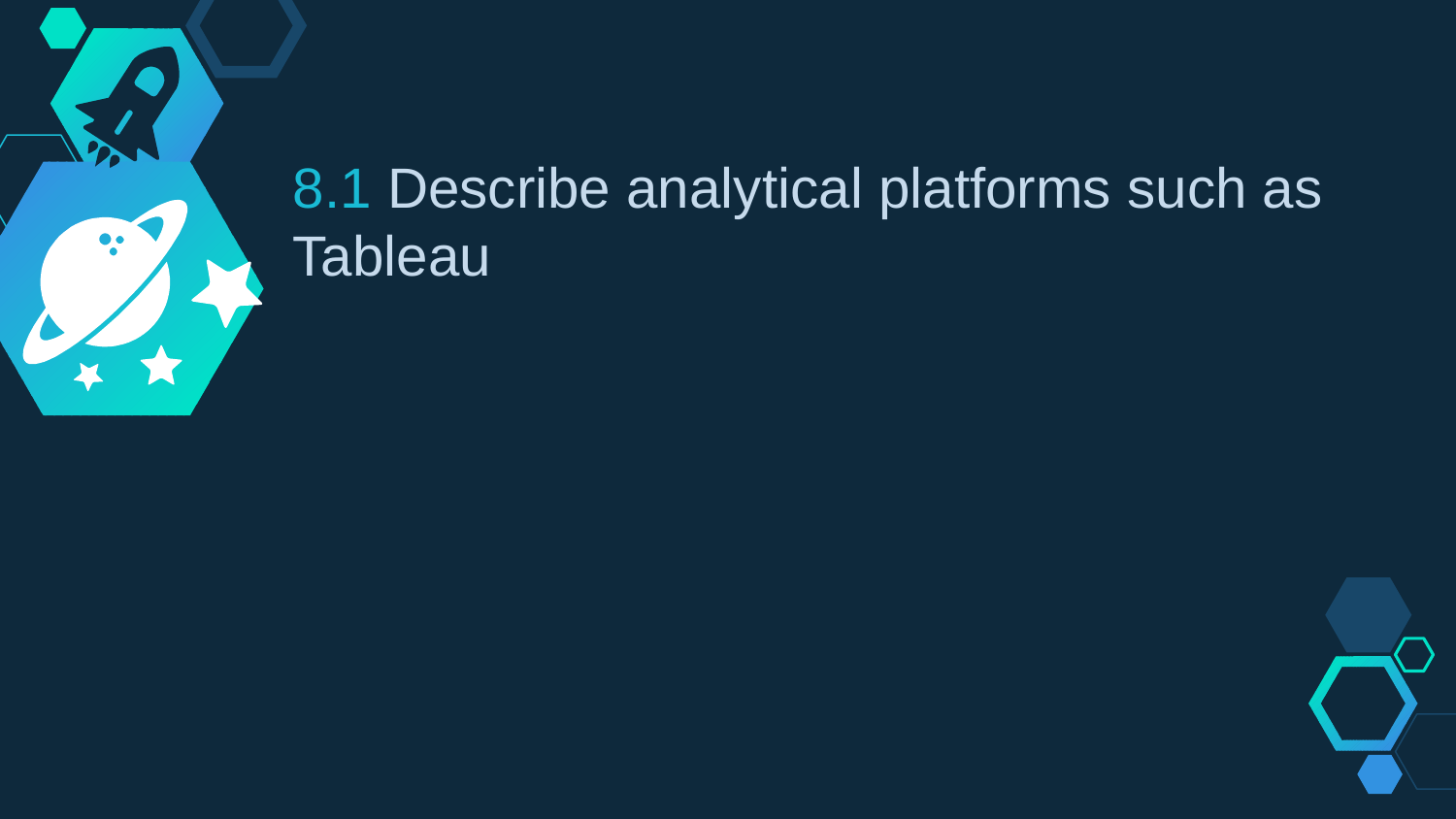

8.1 Describe analytical platforms such as Tableau